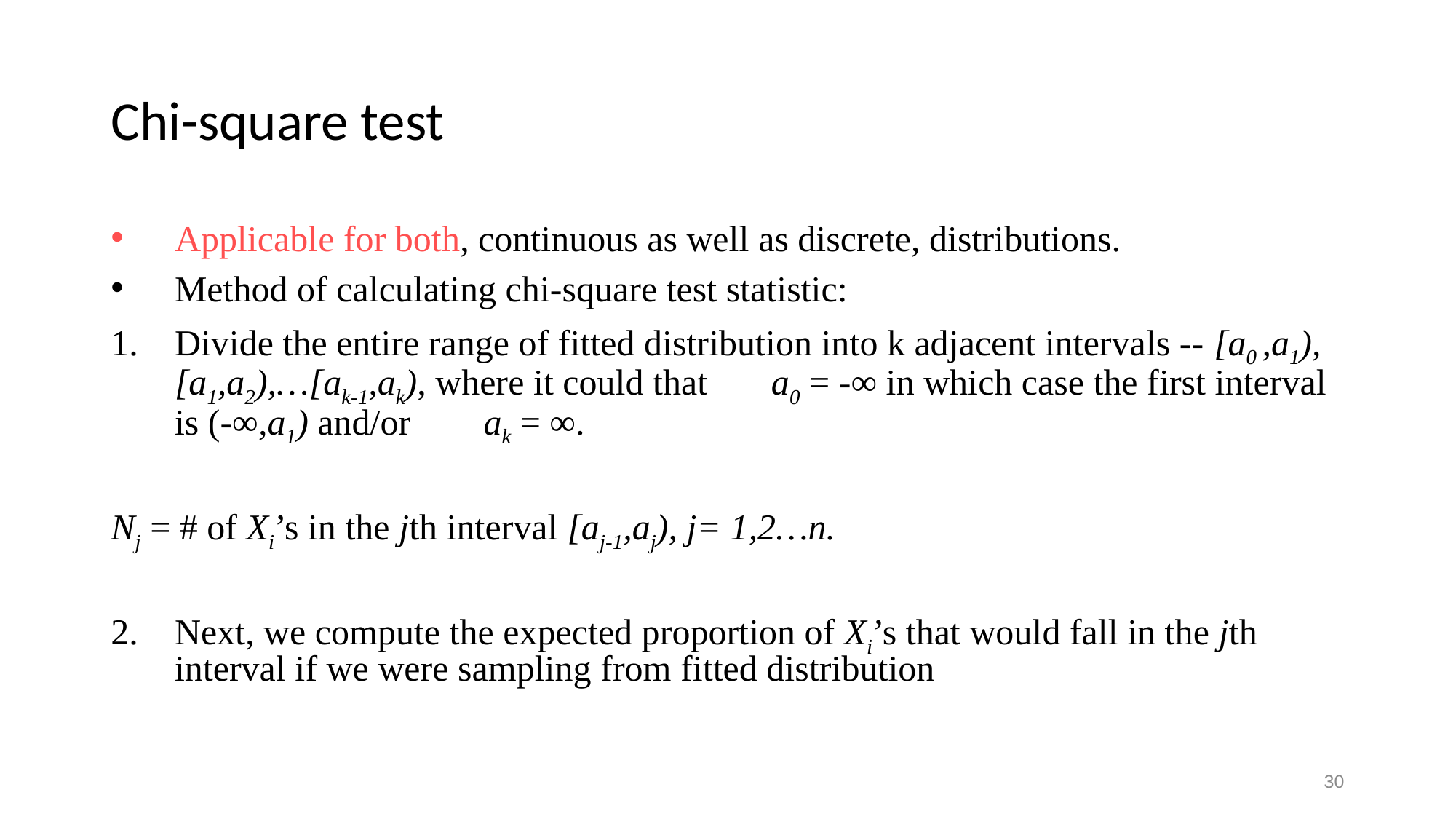

# Chi-square test
Applicable for both, continuous as well as discrete, distributions.
Method of calculating chi-square test statistic:
Divide the entire range of fitted distribution into k adjacent intervals -- [a0 ,a1), [a1,a2),…[ak-1,ak), where it could that       a0 = -∞ in which case the first interval is (-∞,a1) and/or        ak = ∞.

Nj = # of Xi’s in the jth interval [aj-1,aj), j= 1,2…n.

Next, we compute the expected proportion of Xi’s that would fall in the jth interval if we were sampling from fitted distribution
30